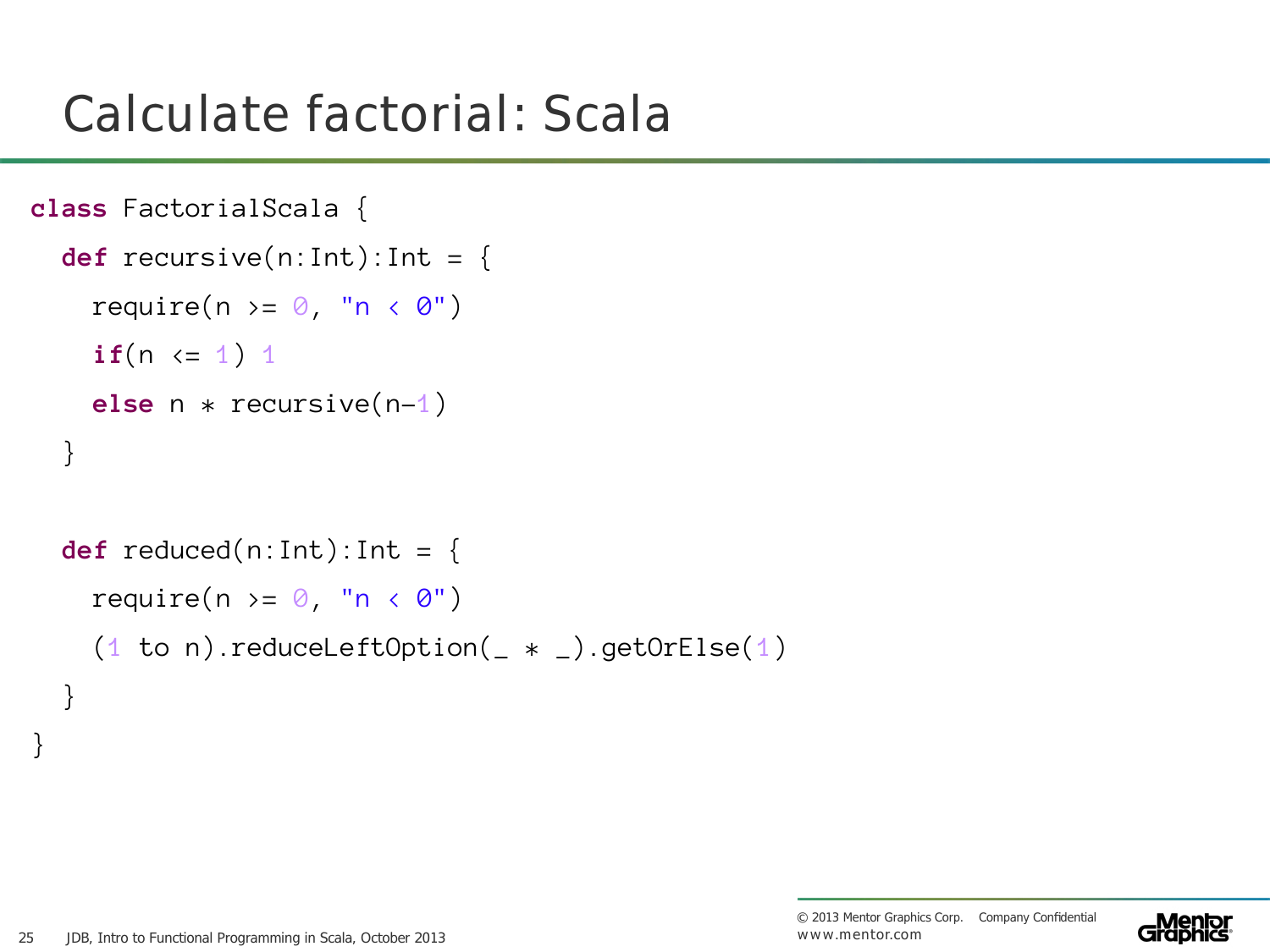

# Calculate factorial: Scala
class FactorialScala {
  def recursive(n:Int):Int = {
    require(n >= 0, "n < 0")
    if(n <= 1) 1
    else n * recursive(n-1)
  }

  def reduced(n:Int):Int = {
    require(n >= 0, "n < 0")
    (1 to n).reduceLeftOption(_ * _).getOrElse(1)
  }
}
JDB, Intro to Functional Programming in Scala, October 2013
25